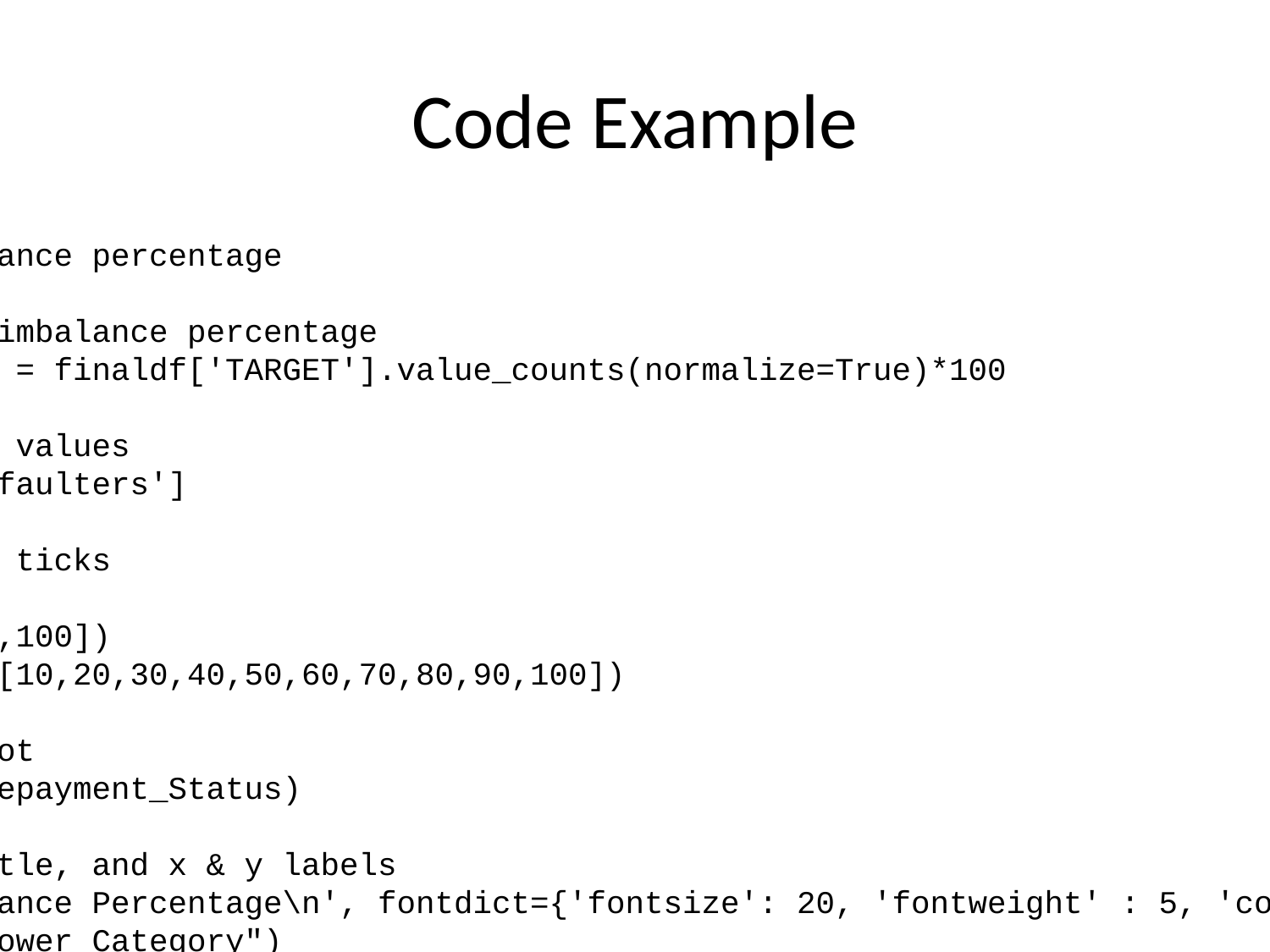

# Code Example

# Plotting imbalance percentage #Extracting the imbalance percentage Repayment_Status = finaldf['TARGET'].value_counts(normalize=True)*100 # Defining the x values x= ['Others','Defaulters'] # Defining the y ticks axes= plt.axes() axes.set_ylim([0,100]) axes.set_yticks([10,20,30,40,50,60,70,80,90,100]) # Plotting barplot sns.barplot(x, Repayment_Status) # Adding plot title, and x & y labels plt.title('Imbalance Percentage\n', fontdict={'fontsize': 20, 'fontweight' : 5, 'color' : 'Brown'}) plt.xlabel("Borrower Category") plt.ylabel("Percentage") # Displaying the plot plt.show()